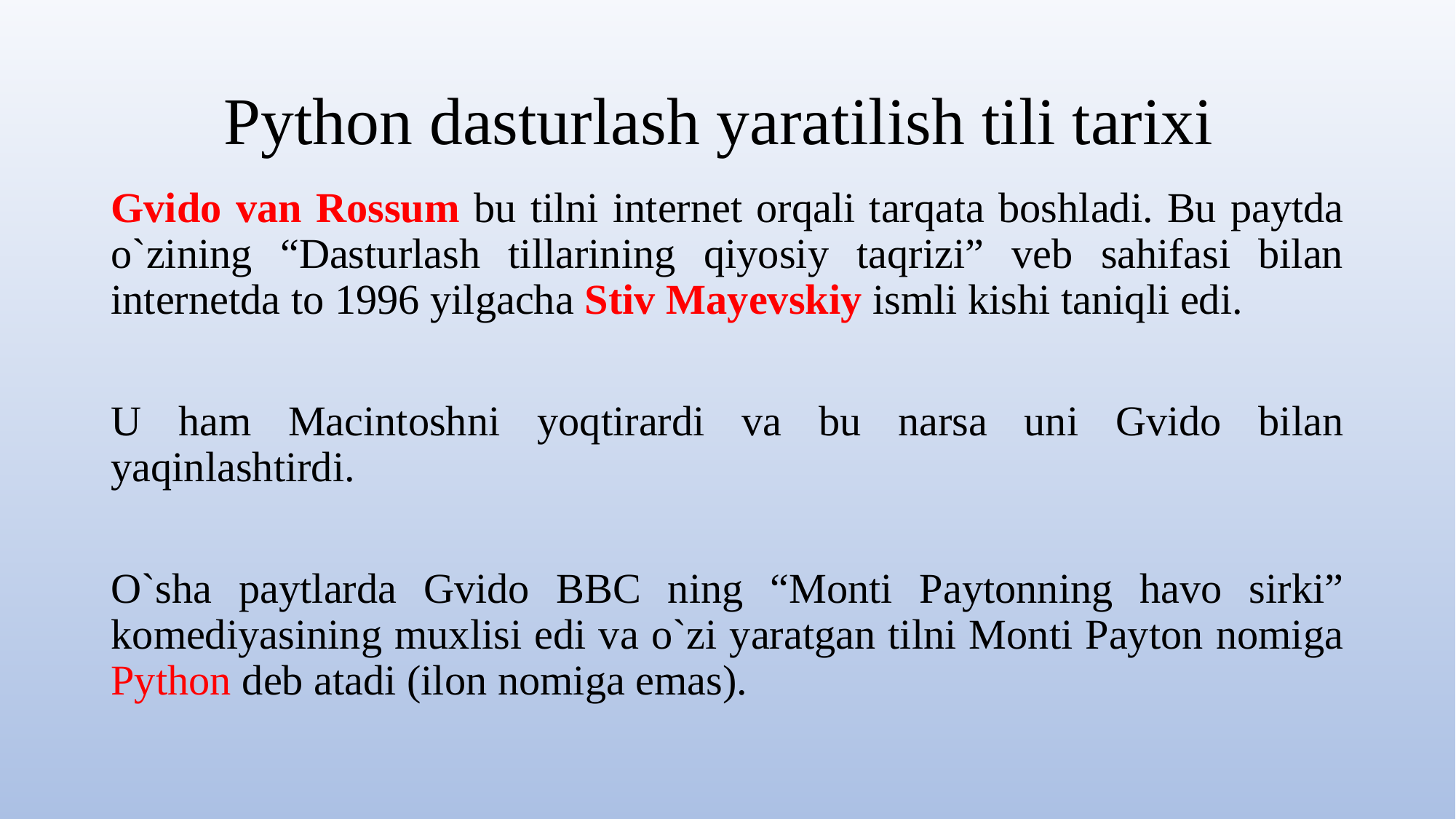

# Python dasturlash yaratilish tili tarixi
Gvido van Rossum bu tilni internet orqali tarqata boshladi. Bu paytda o`zining “Dasturlash tillarining qiyosiy taqrizi” veb sahifasi bilan internetda to 1996 yilgacha Stiv Mayevskiy ismli kishi taniqli edi.

U ham Macintoshni yoqtirardi va bu narsa uni Gvido bilan yaqinlashtirdi.

O`sha paytlarda Gvido BBC ning “Monti Paytonning havo sirki” komediyasining muxlisi edi va o`zi yaratgan tilni Monti Payton nomiga Python deb atadi (ilon nomiga emas).